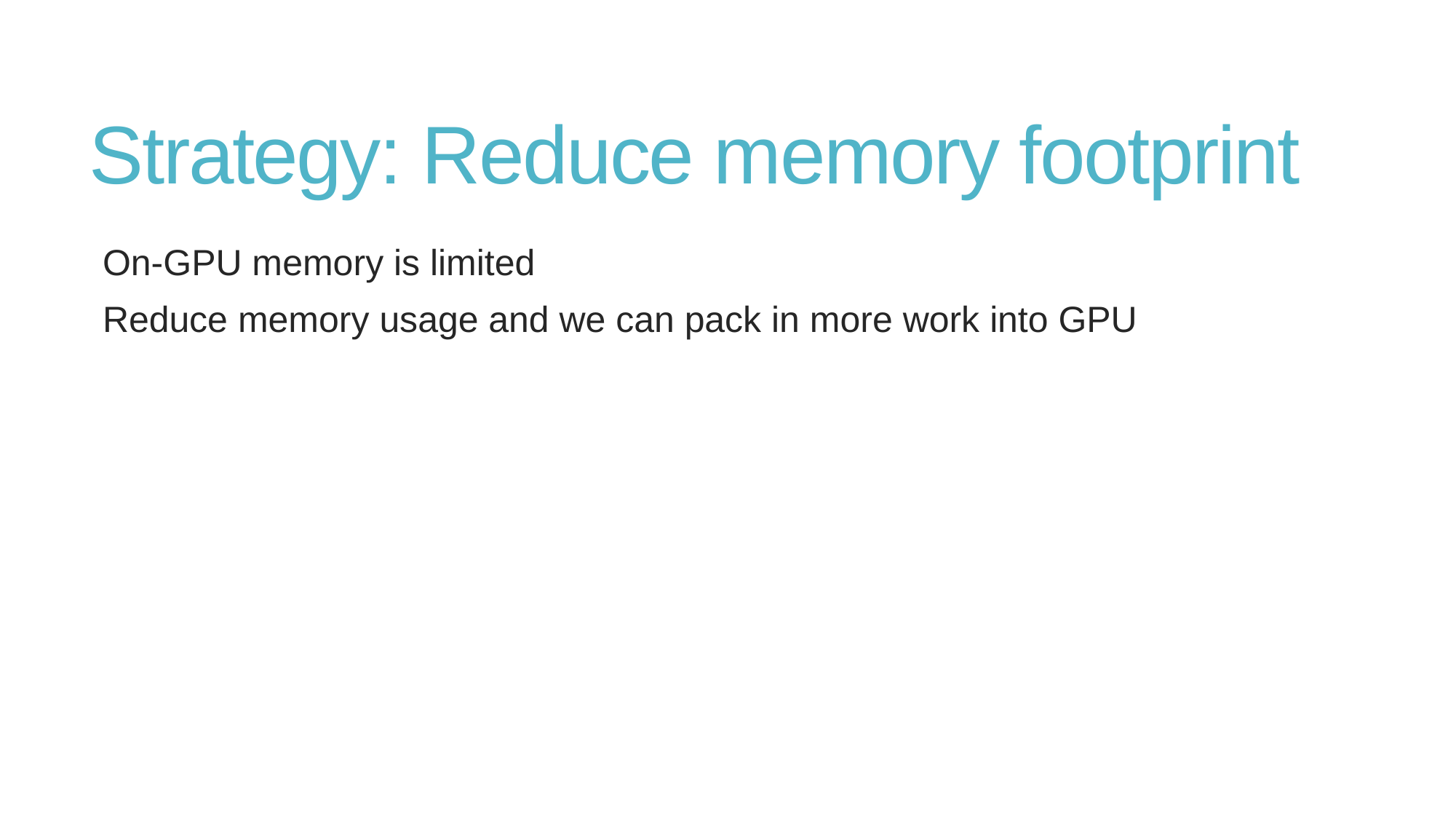

# Strategy: Reduce memory footprint
On-GPU memory is limited
Reduce memory usage and we can pack in more work into GPU